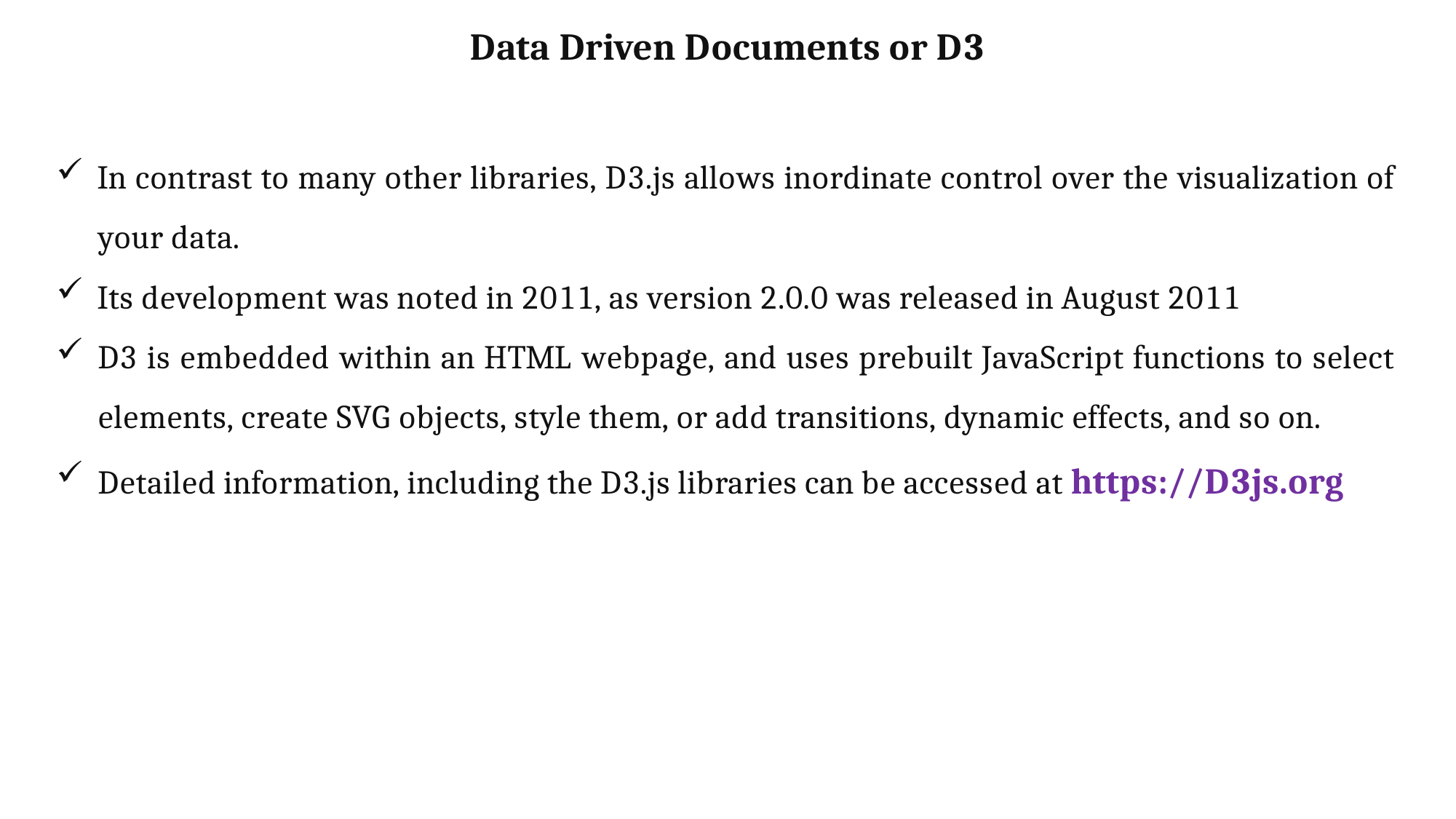

# Data Driven Documents or D3

In contrast to many other libraries, D3.js allows inordinate control over the visualization of your data.
Its development was noted in 2011, as version 2.0.0 was released in August 2011
D3 is embedded within an HTML webpage, and uses prebuilt JavaScript functions to select elements, create SVG objects, style them, or add transitions, dynamic effects, and so on.
Detailed information, including the D3.js libraries can be accessed at https://D3js.org